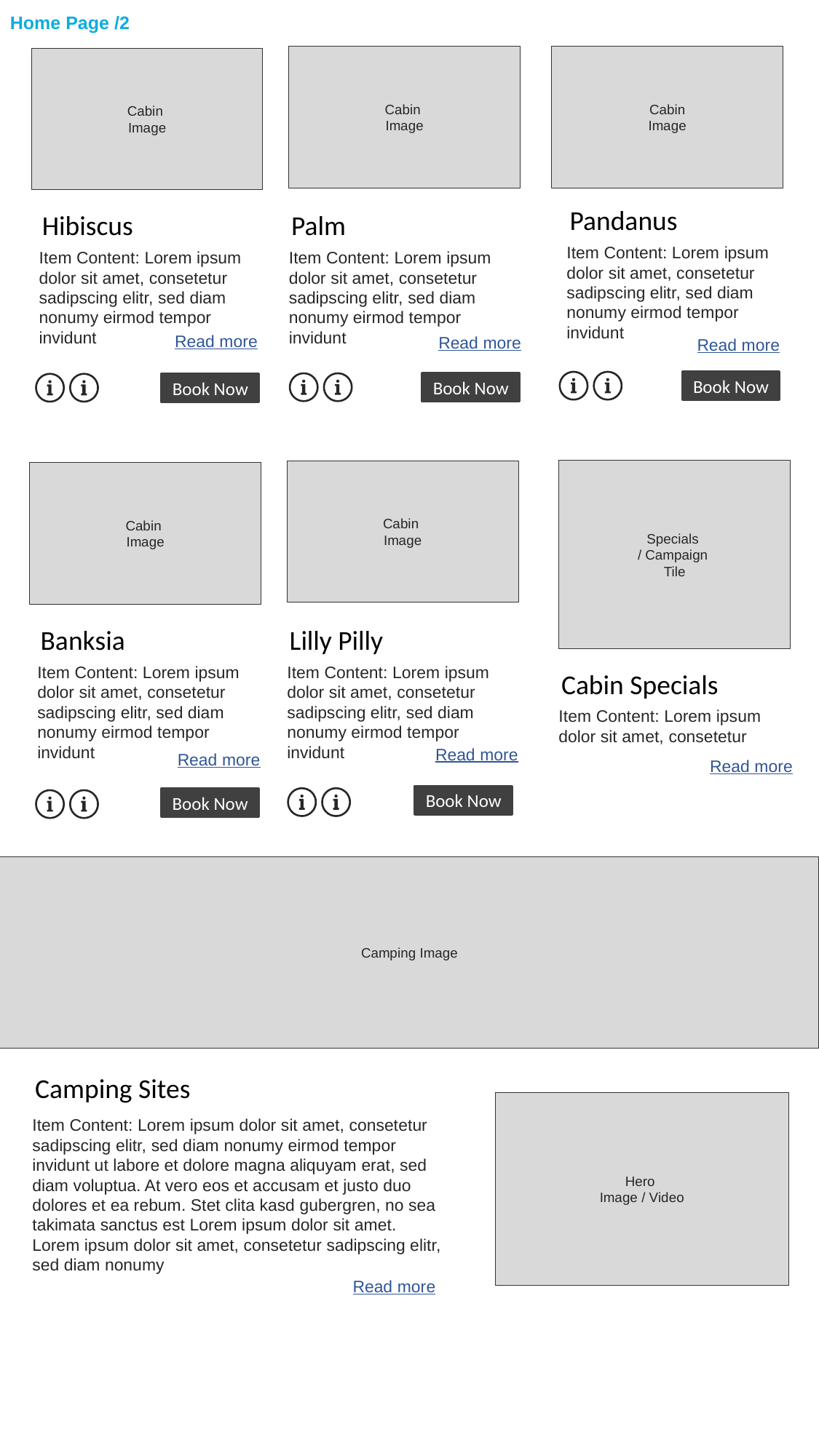

Home Page /2
Cabin
Image
Cabin
Image
Cabin
Image
Pandanus
Hibiscus
Palm
Item Content: Lorem ipsum dolor sit amet, consetetur sadipscing elitr, sed diam nonumy eirmod tempor invidunt
Item Content: Lorem ipsum dolor sit amet, consetetur sadipscing elitr, sed diam nonumy eirmod tempor invidunt
Item Content: Lorem ipsum dolor sit amet, consetetur sadipscing elitr, sed diam nonumy eirmod tempor invidunt
Read more
Read more
Read more

Book Now

Book Now
Book Now
Specials
/ Campaign
Tile
Cabin
Image
Cabin
Image
Banksia
Lilly Pilly
Item Content: Lorem ipsum dolor sit amet, consetetur sadipscing elitr, sed diam nonumy eirmod tempor invidunt
Item Content: Lorem ipsum dolor sit amet, consetetur sadipscing elitr, sed diam nonumy eirmod tempor invidunt
Cabin Specials
Item Content: Lorem ipsum dolor sit amet, consetetur
Read more
Read more
Read more
Book Now

Book Now

Camping Image
Camping Sites
Hero
Image / Video
Item Content: Lorem ipsum dolor sit amet, consetetur sadipscing elitr, sed diam nonumy eirmod tempor invidunt ut labore et dolore magna aliquyam erat, sed diam voluptua. At vero eos et accusam et justo duo dolores et ea rebum. Stet clita kasd gubergren, no sea takimata sanctus est Lorem ipsum dolor sit amet. Lorem ipsum dolor sit amet, consetetur sadipscing elitr, sed diam nonumy
Read more